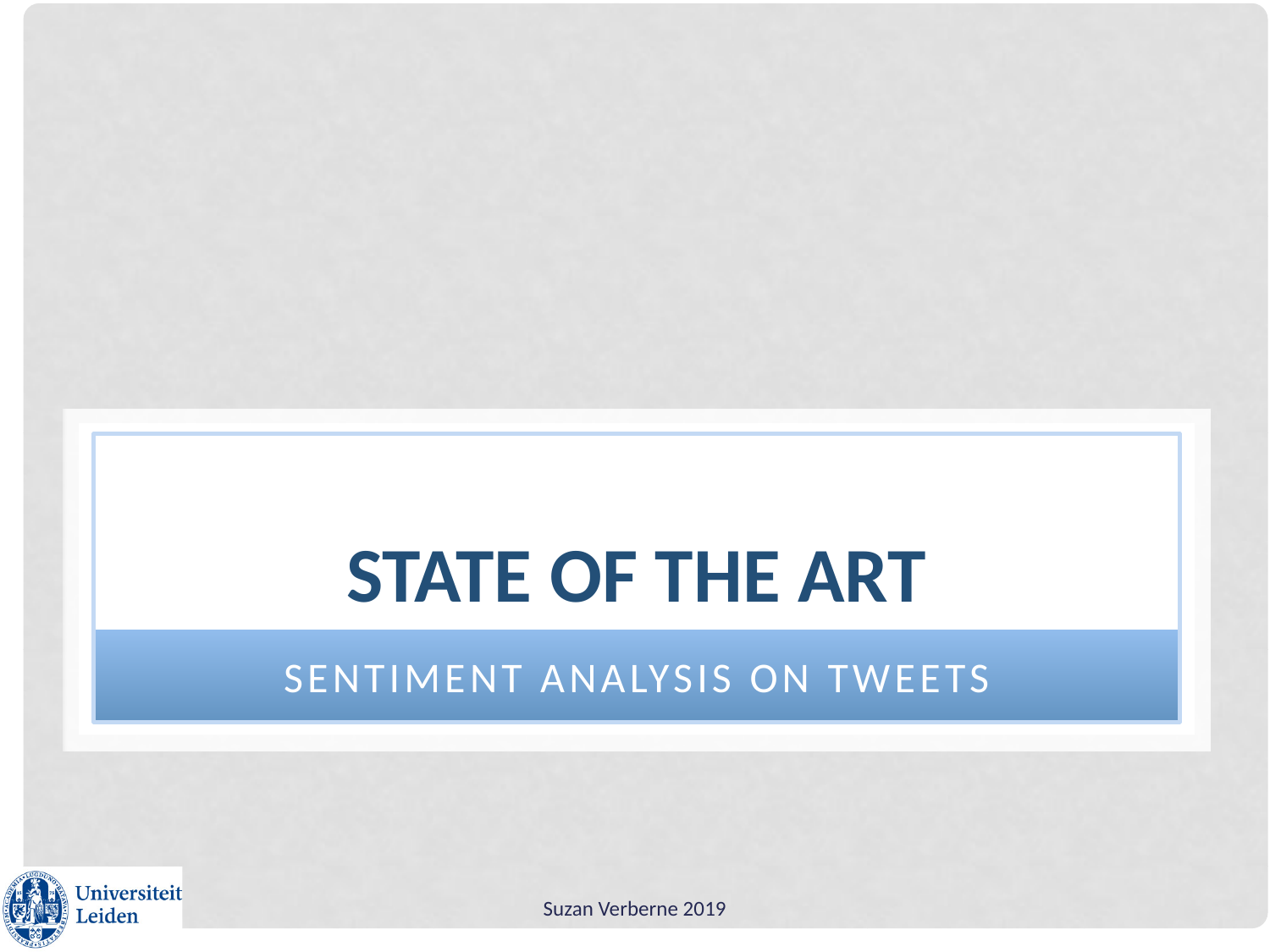

# State of the art
Sentiment analysis on tweets
Suzan Verberne 2019